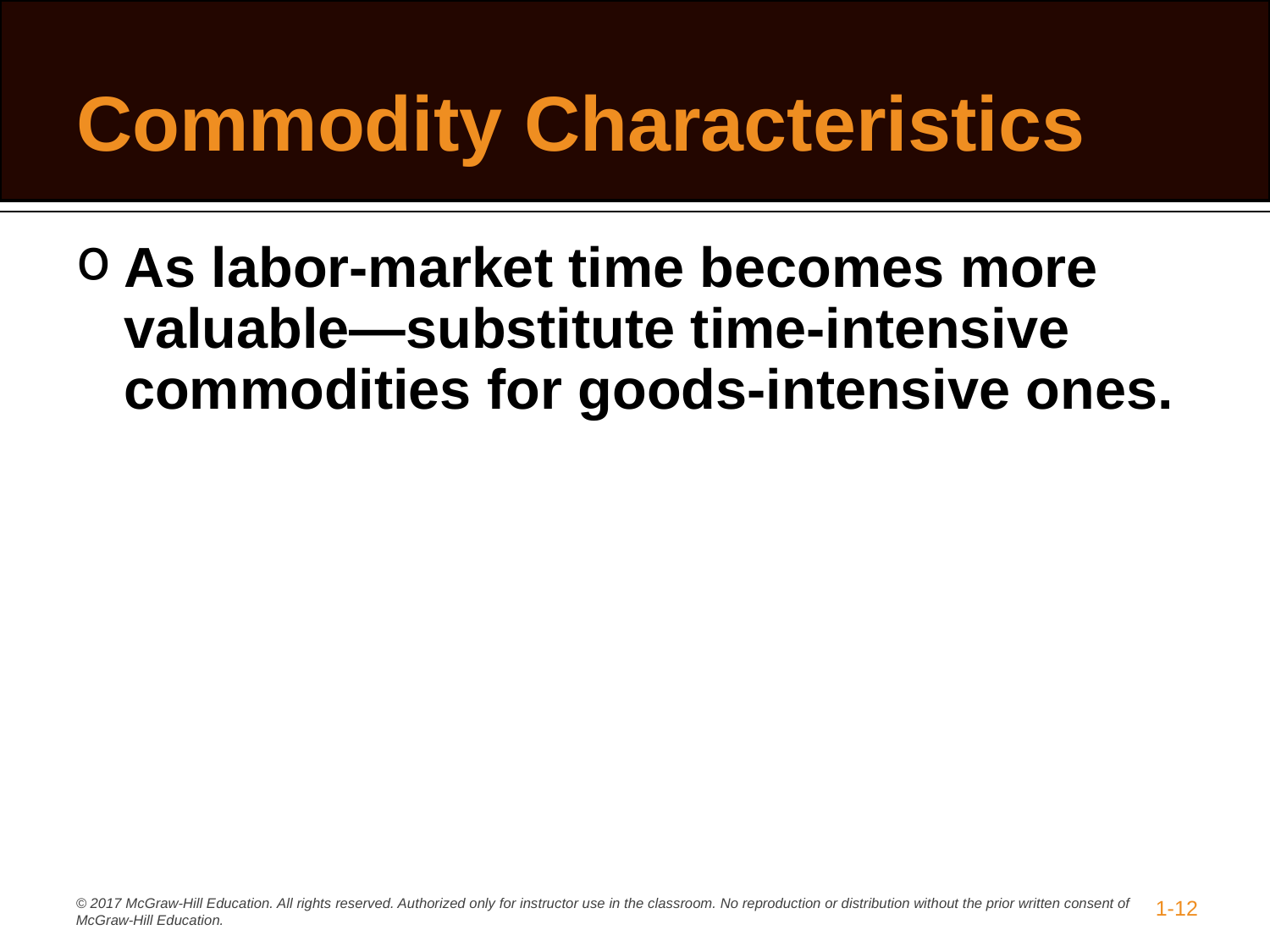

# Commodity Characteristics
As labor-market time becomes more valuable—substitute time-intensive commodities for goods-intensive ones.